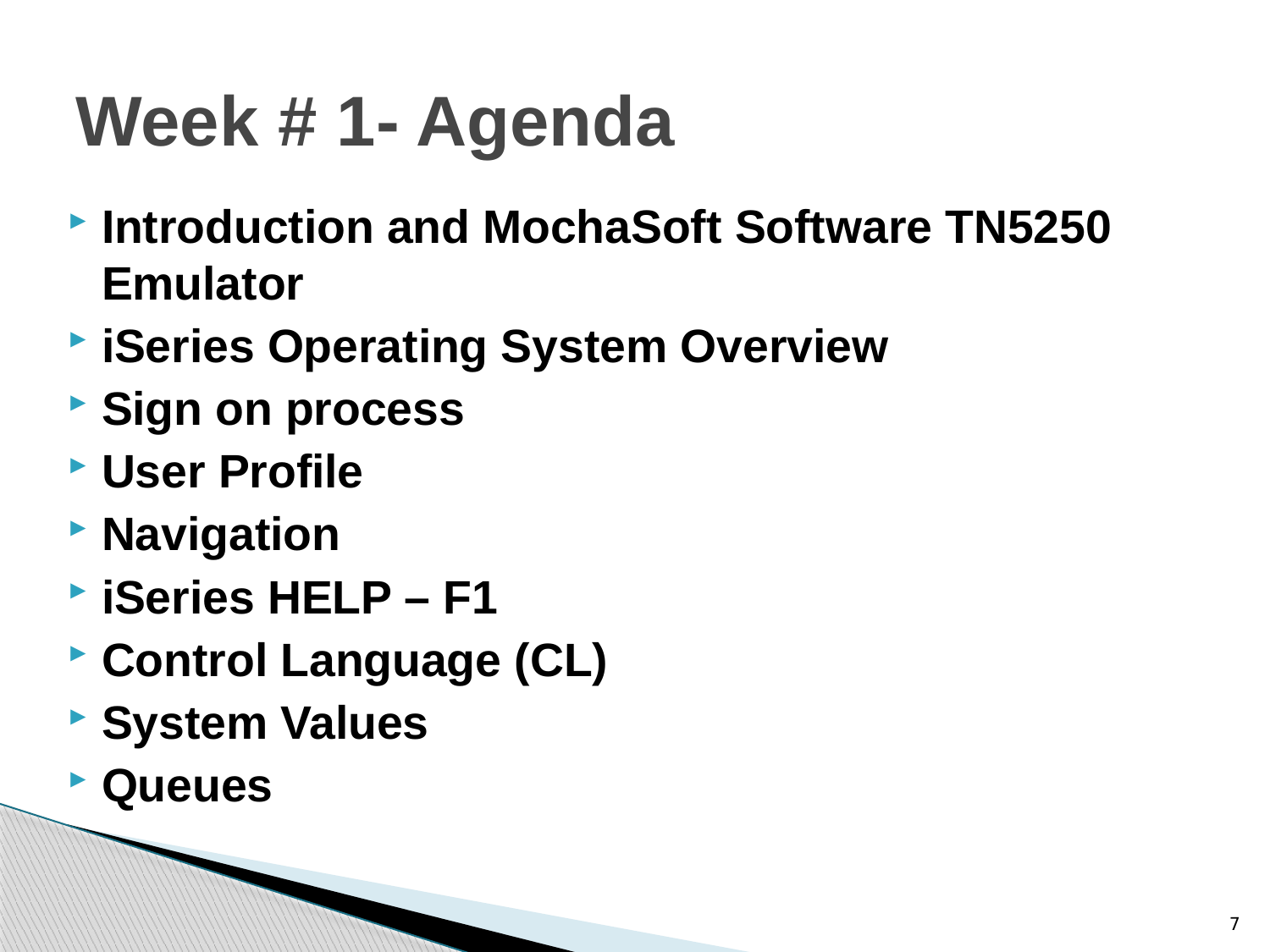

# Week # 1- Agenda
Introduction and MochaSoft Software TN5250 Emulator
iSeries Operating System Overview
Sign on process
User Profile
Navigation
iSeries HELP – F1
Control Language (CL)
System Values
Queues
7